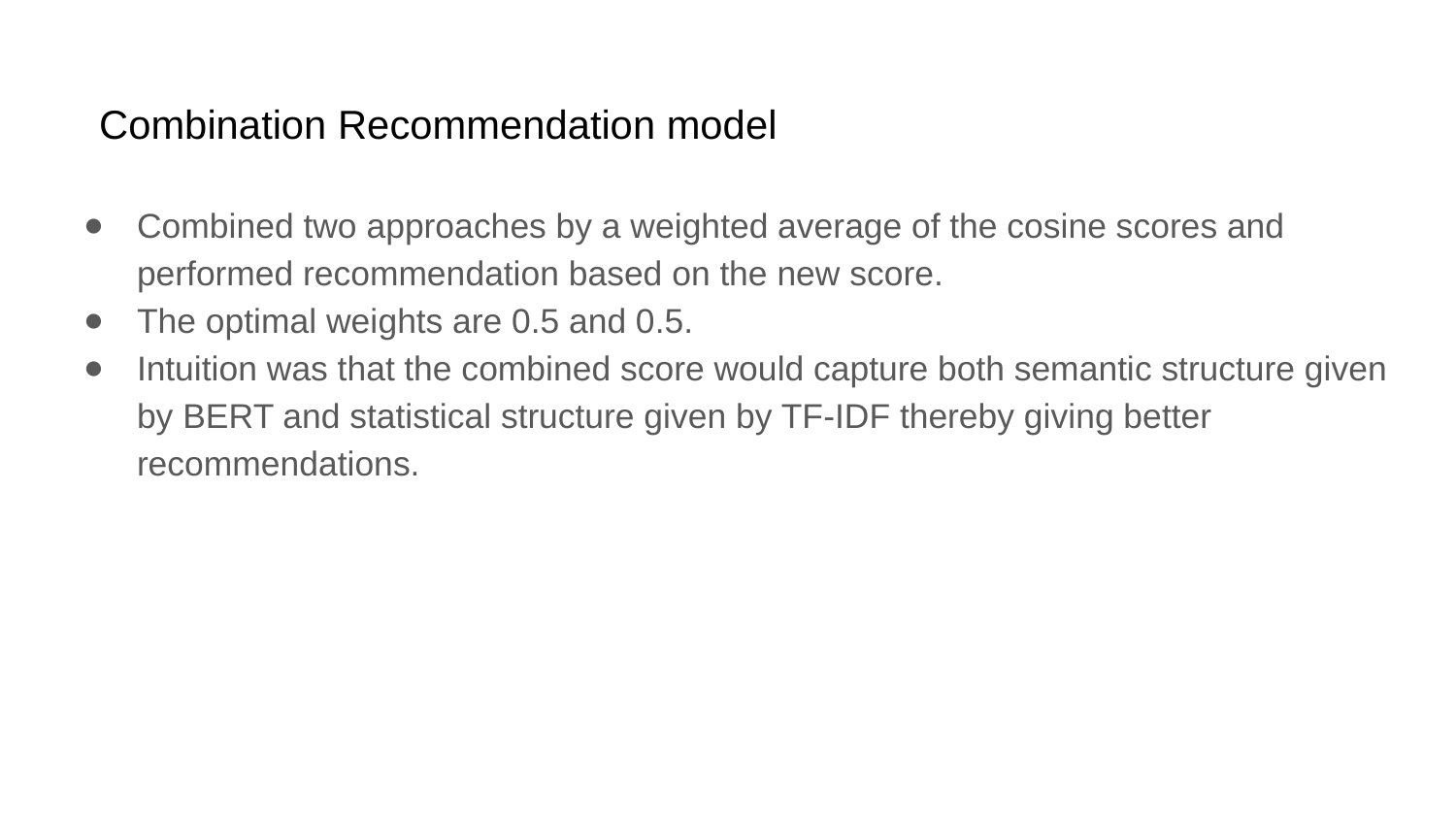

# Combination Recommendation model
Combined two approaches by a weighted average of the cosine scores and performed recommendation based on the new score.
The optimal weights are 0.5 and 0.5.
Intuition was that the combined score would capture both semantic structure given by BERT and statistical structure given by TF-IDF thereby giving better recommendations.